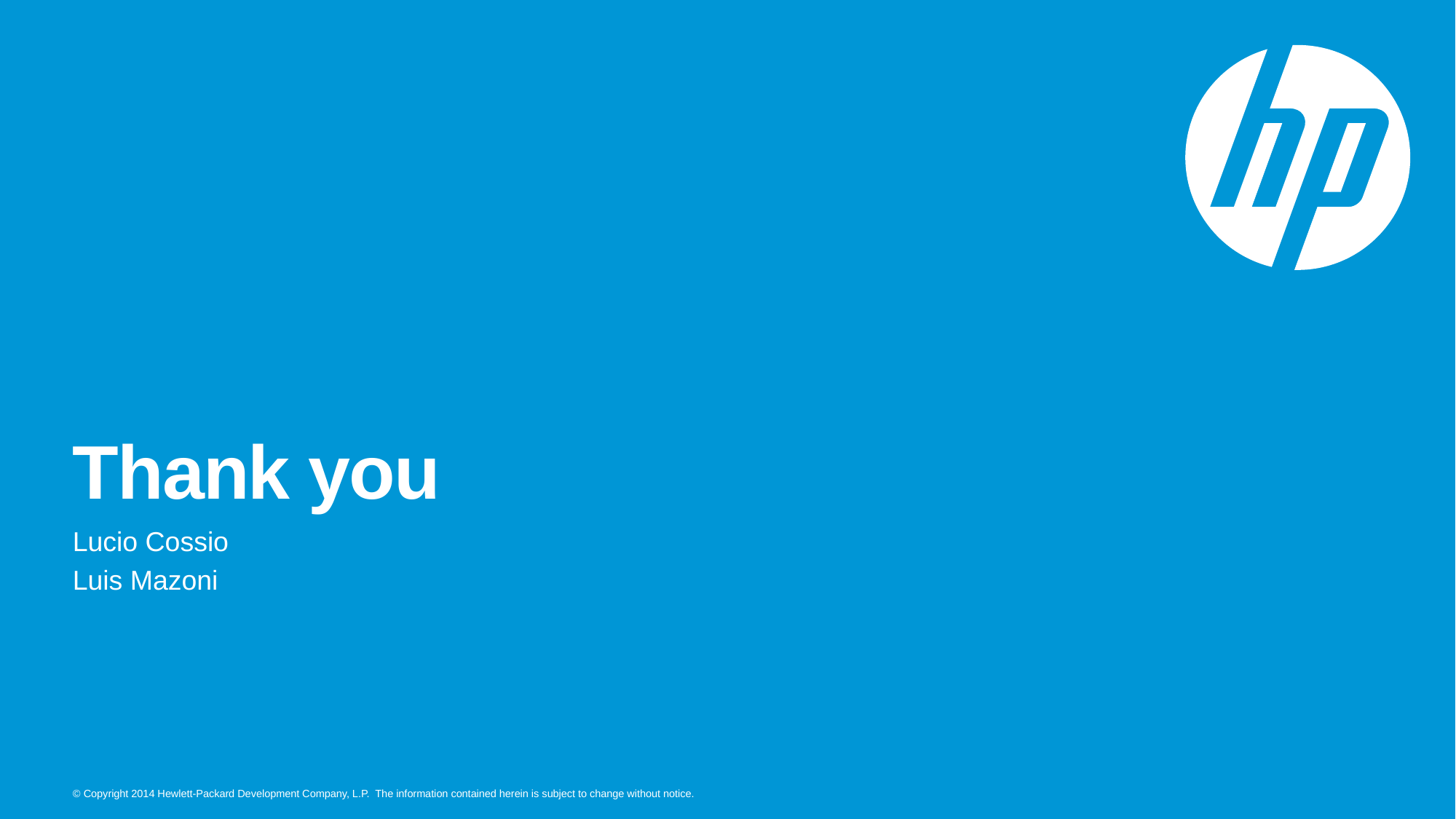

# Thank you
Lucio Cossio
Luis Mazoni